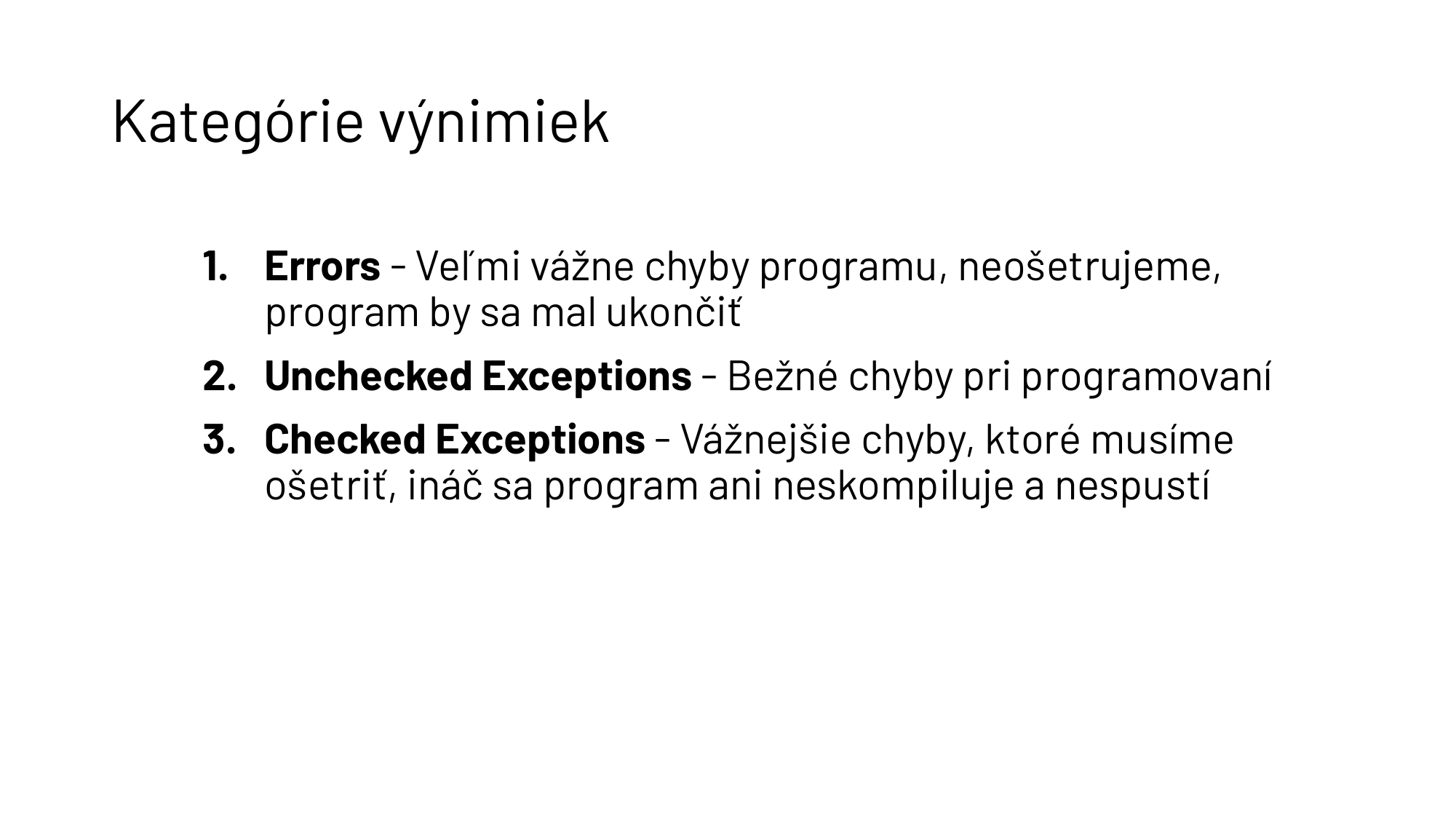

# Kategórie výnimiek
Errors - Veľmi vážne chyby programu, neošetrujeme, program by sa mal ukončiť
Unchecked Exceptions - Bežné chyby pri programovaní
Checked Exceptions - Vážnejšie chyby, ktoré musíme ošetriť, ináč sa program ani neskompiluje a nespustí